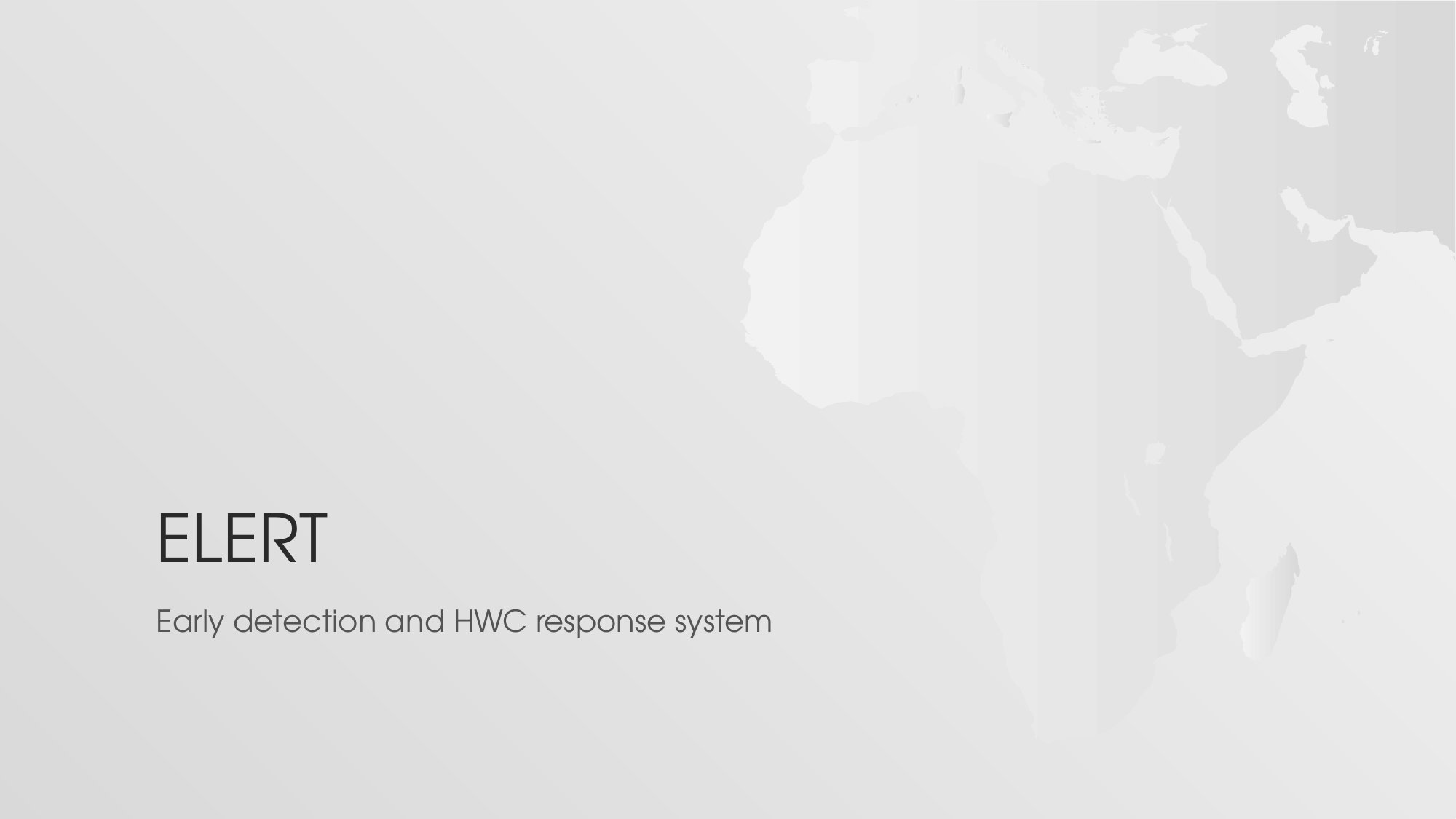

# ELERt
Early detection and HWC response system